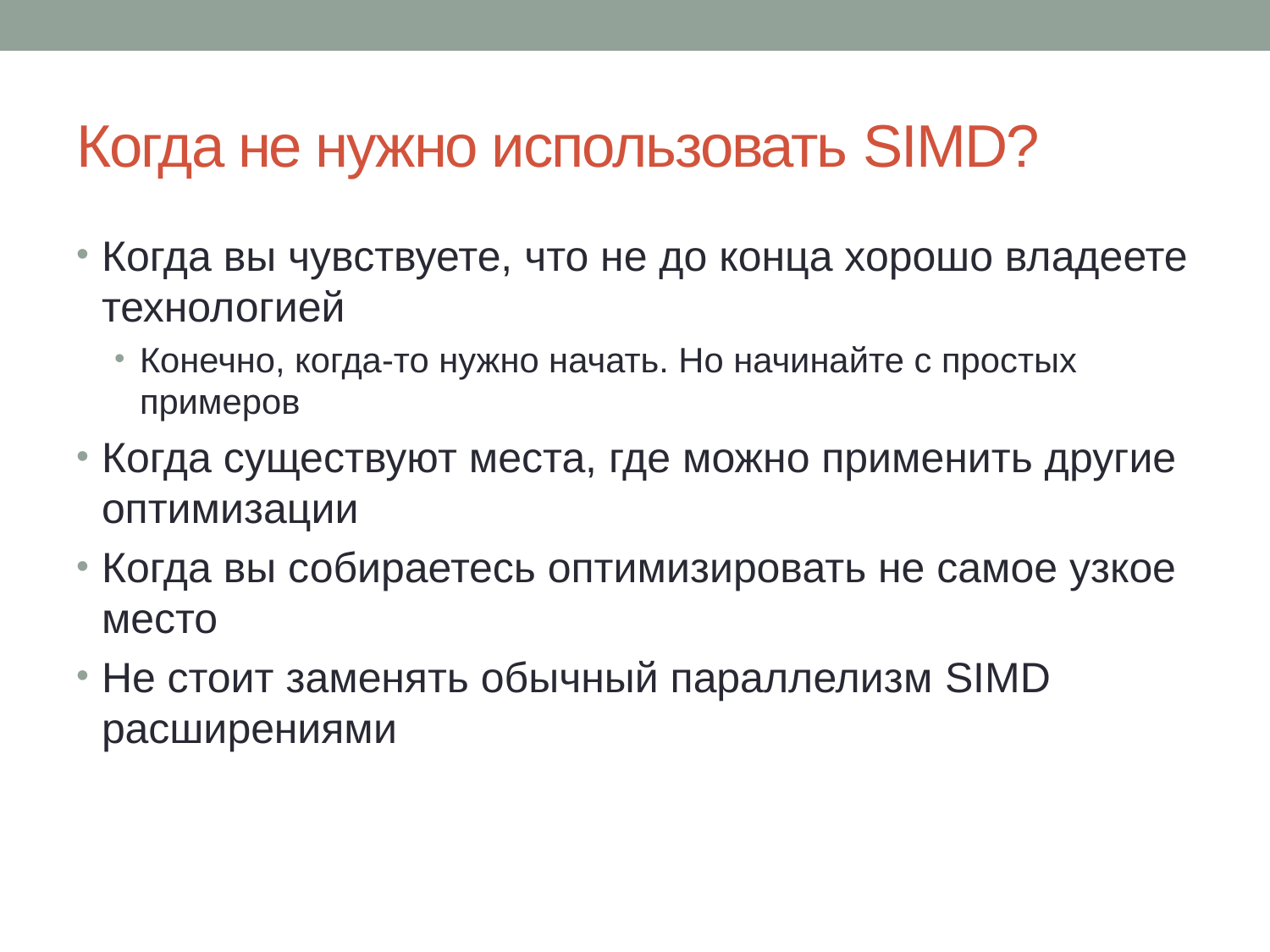

# Когда не нужно использовать SIMD?
Когда вы чувствуете, что не до конца хорошо владеете технологией
Конечно, когда-то нужно начать. Но начинайте с простых примеров
Когда существуют места, где можно применить другие оптимизации
Когда вы собираетесь оптимизировать не самое узкое место
Не стоит заменять обычный параллелизм SIMD расширениями